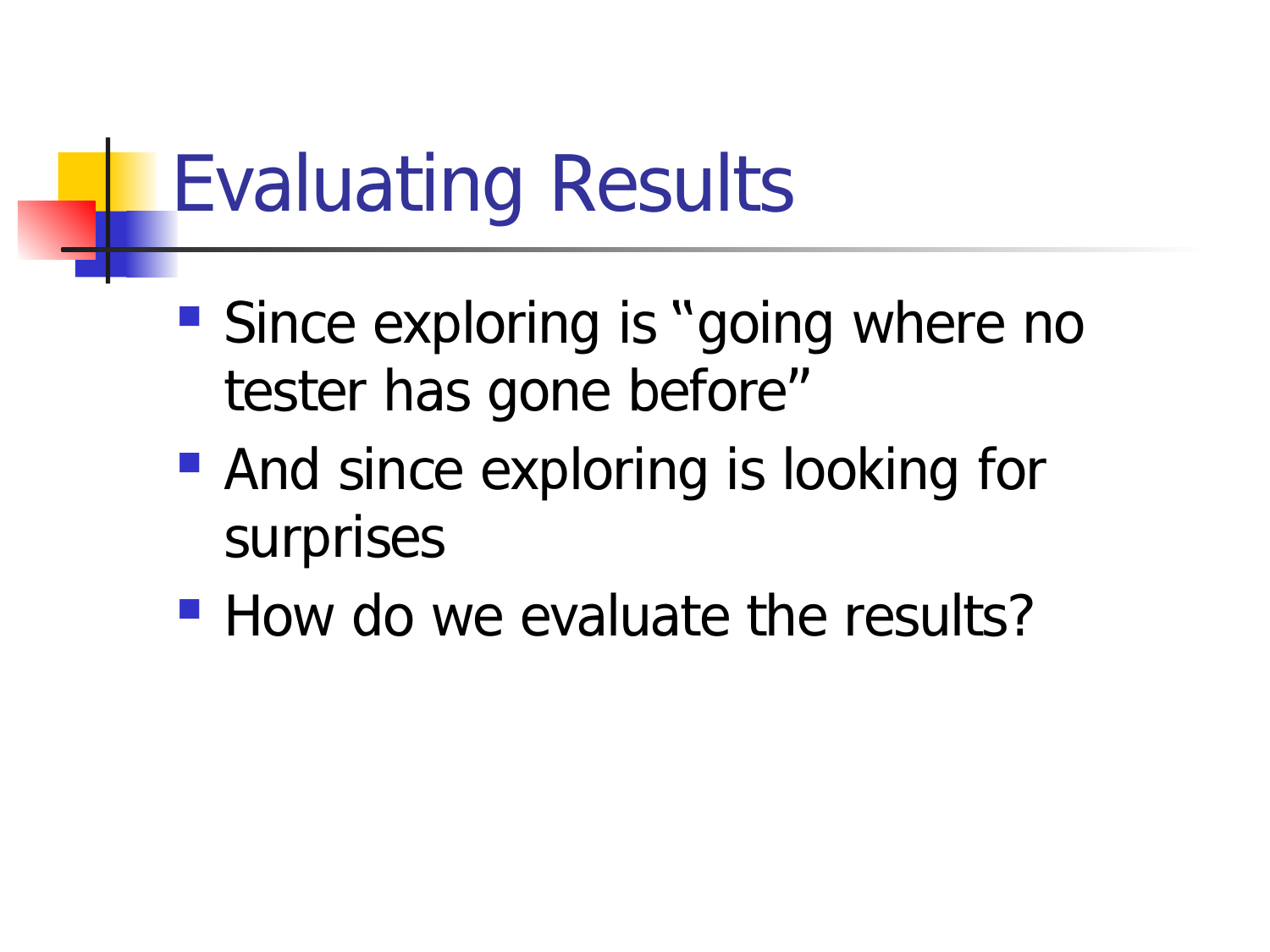

# Evaluating Results
Since exploring is “going where no tester has gone before”
And since exploring is looking for surprises
How do we evaluate the results?